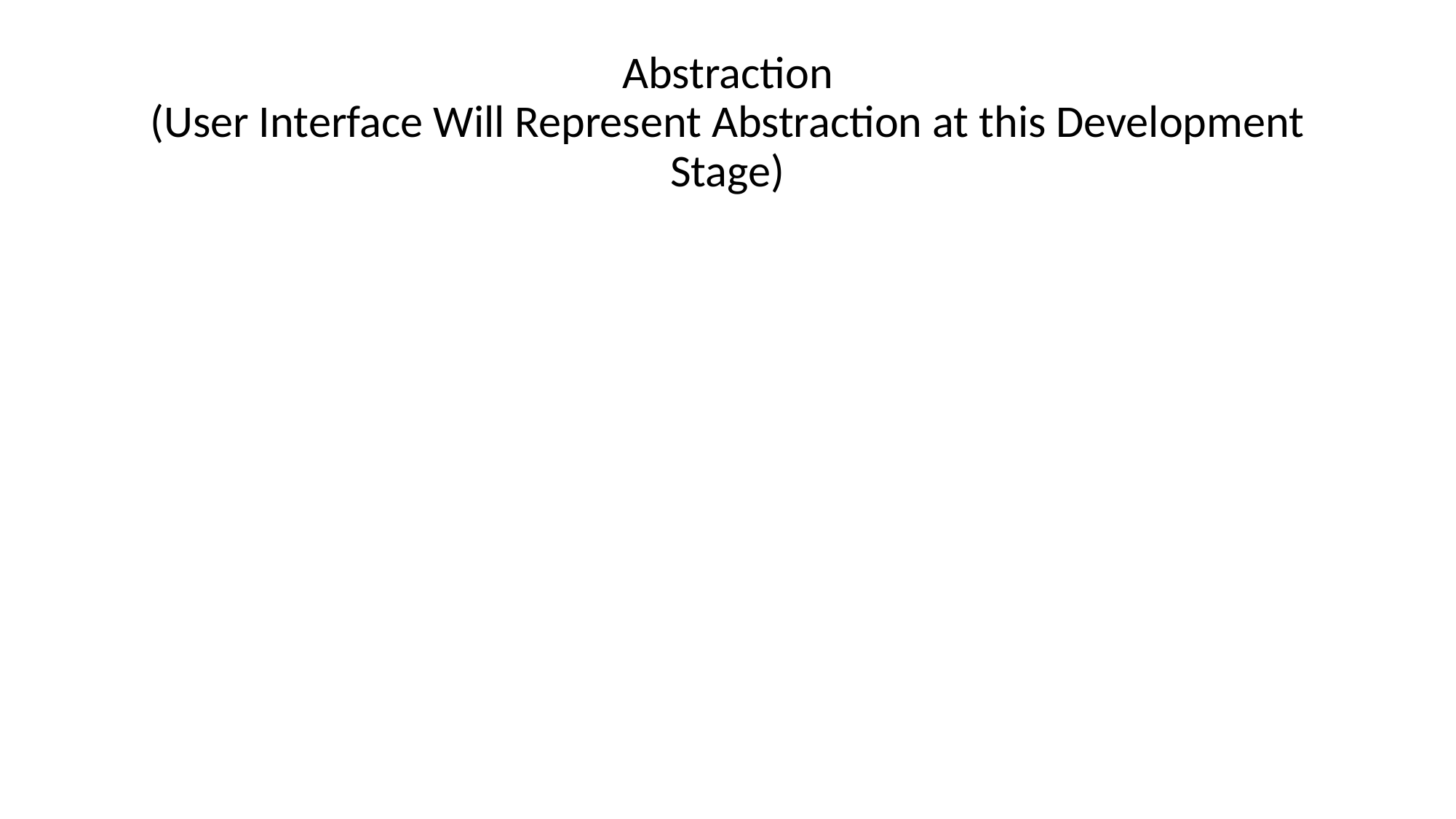

# Abstraction (User Interface Will Represent Abstraction at this Development Stage)